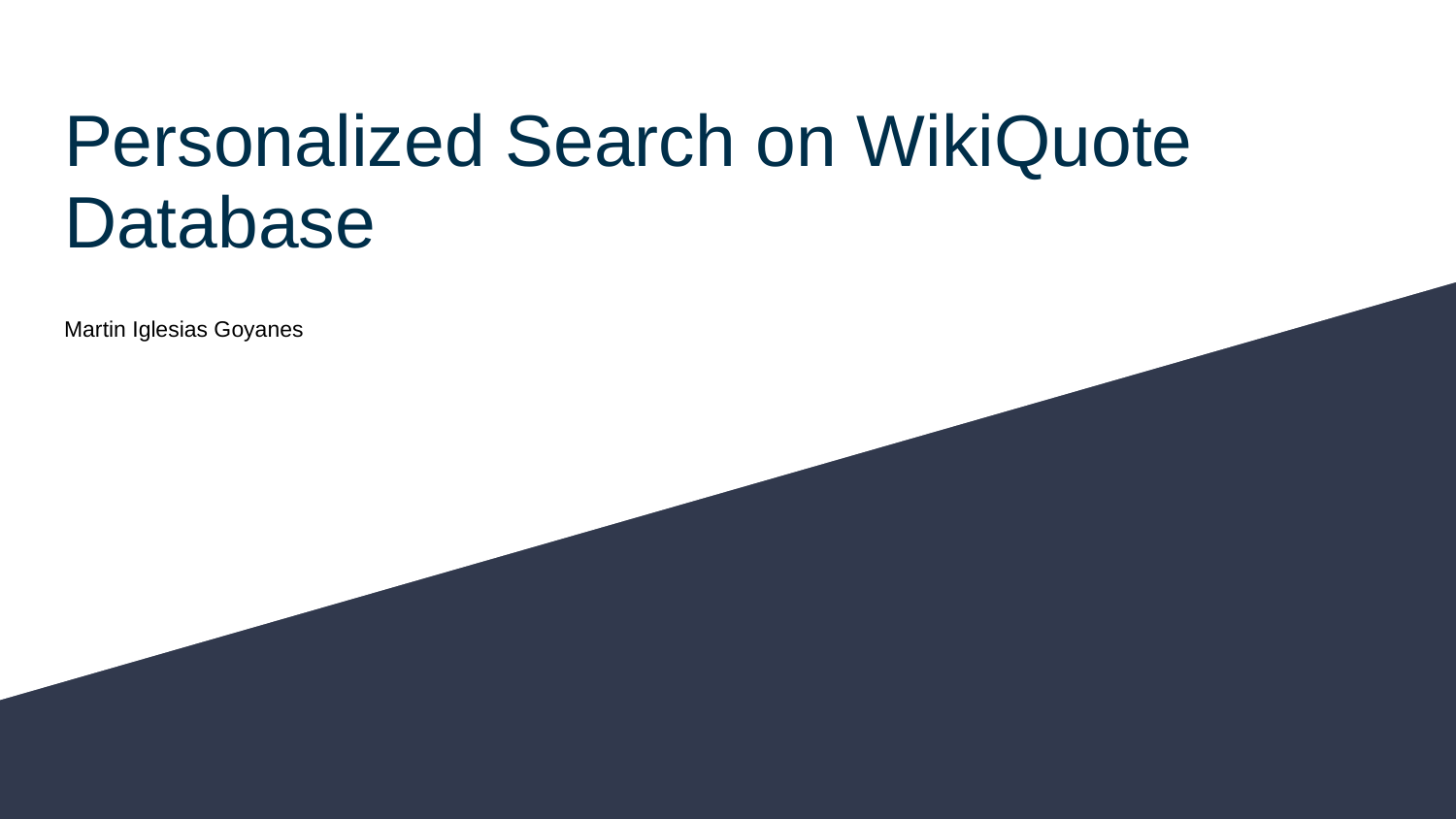

# Personalized Search on WikiQuote Database
Martin Iglesias Goyanes